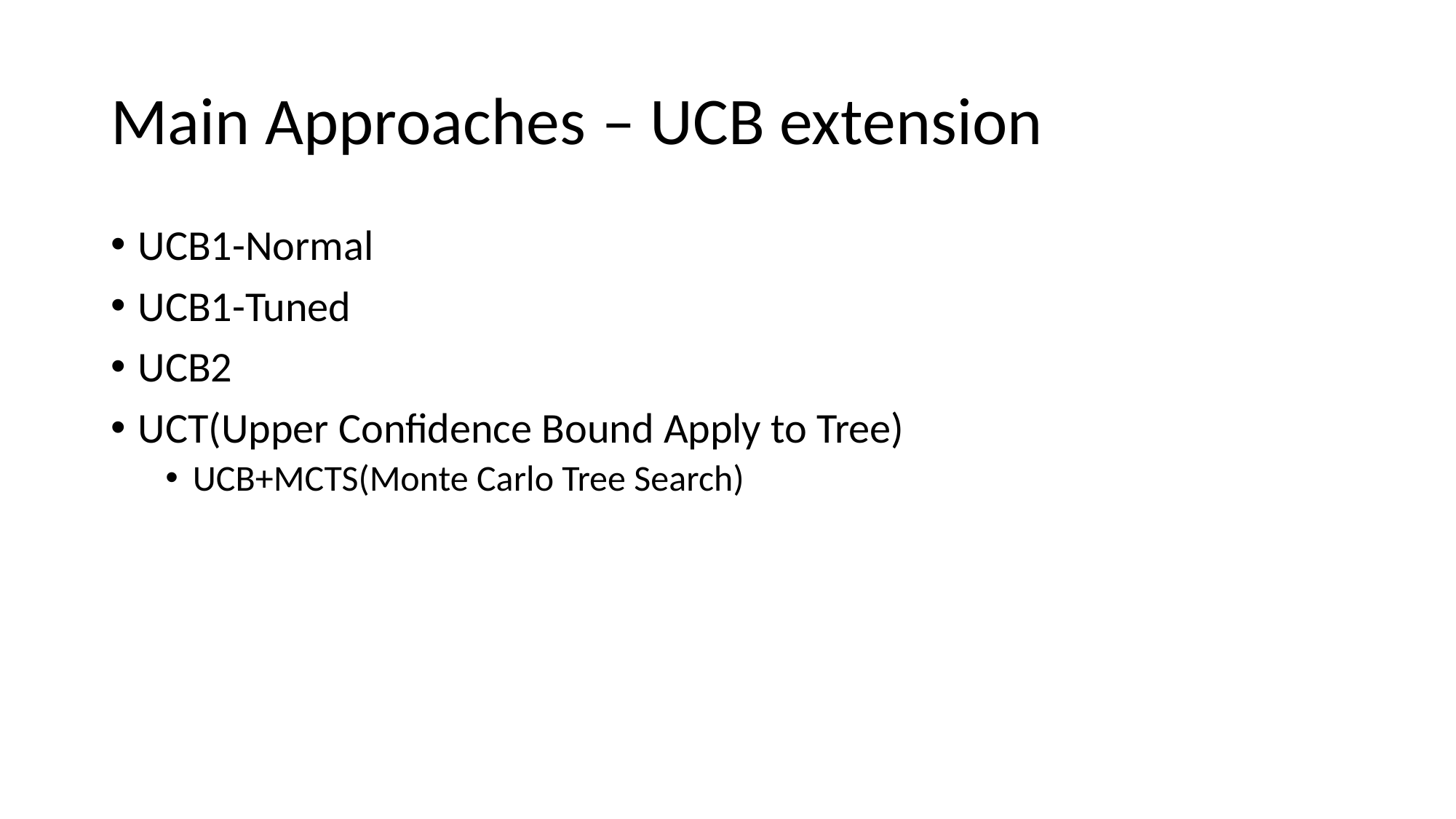

# Main Approaches – UCB extension
UCB1-Normal
UCB1-Tuned
UCB2
UCT(Upper Confidence Bound Apply to Tree)
UCB+MCTS(Monte Carlo Tree Search)